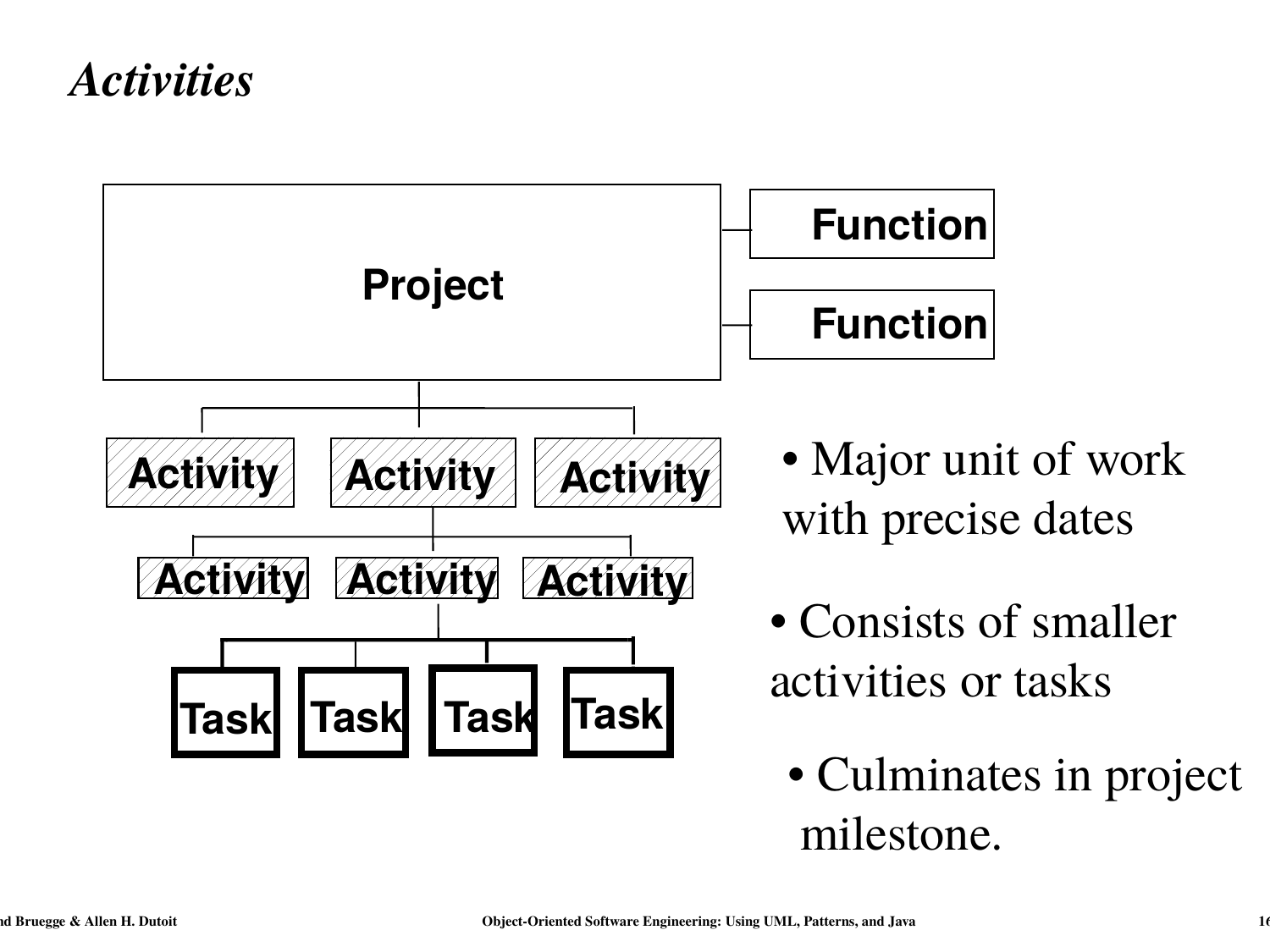

# Activities

Function

Project

Function

• Major unit of work
with precise dates

Activity
Activity
Activity

Activity
Activity
Activity

• Consists of smaller
activities or tasks

Task
Task
Task
Task
• Culminates in project
 milestone.